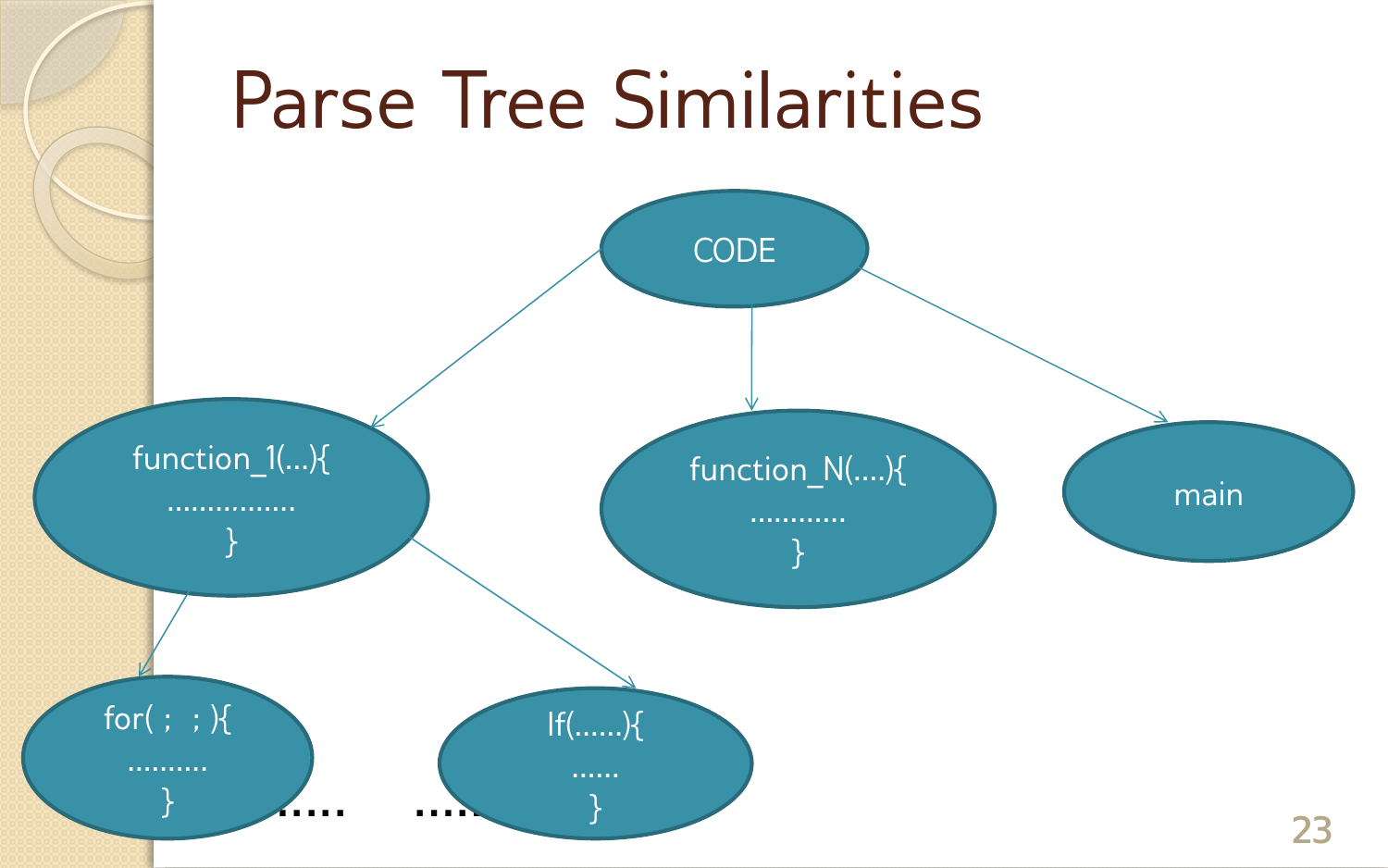

# Parse Tree Similarities

			  ……….

		      …....			…………
CODE
function_1(…){
…………….
}
function_N(….){
…………
}
main
for( ;  ; ){
……….
}
If(……){
……
}
23